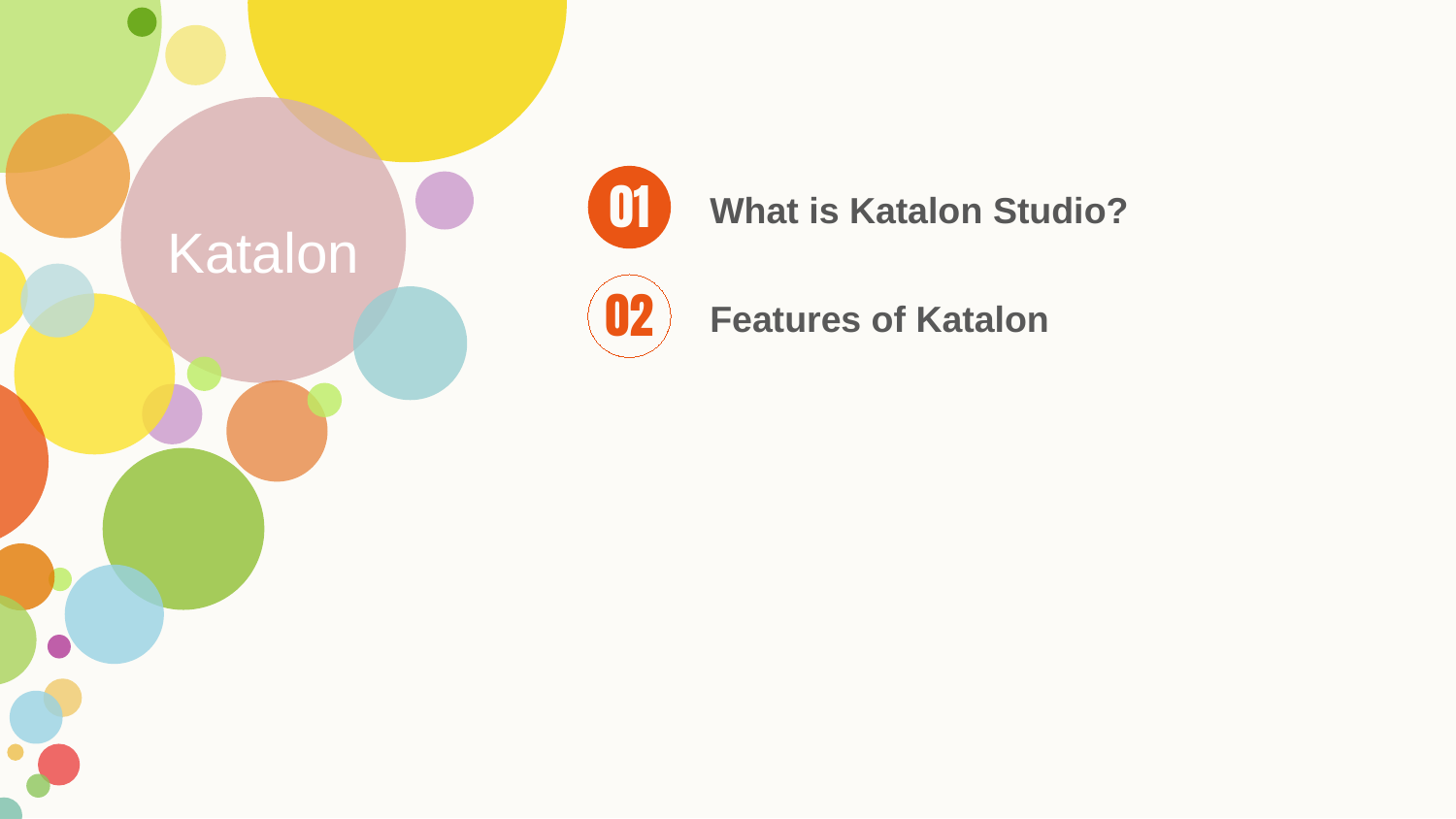

Katalon

01
What is Katalon Studio?

02

Features of Katalon